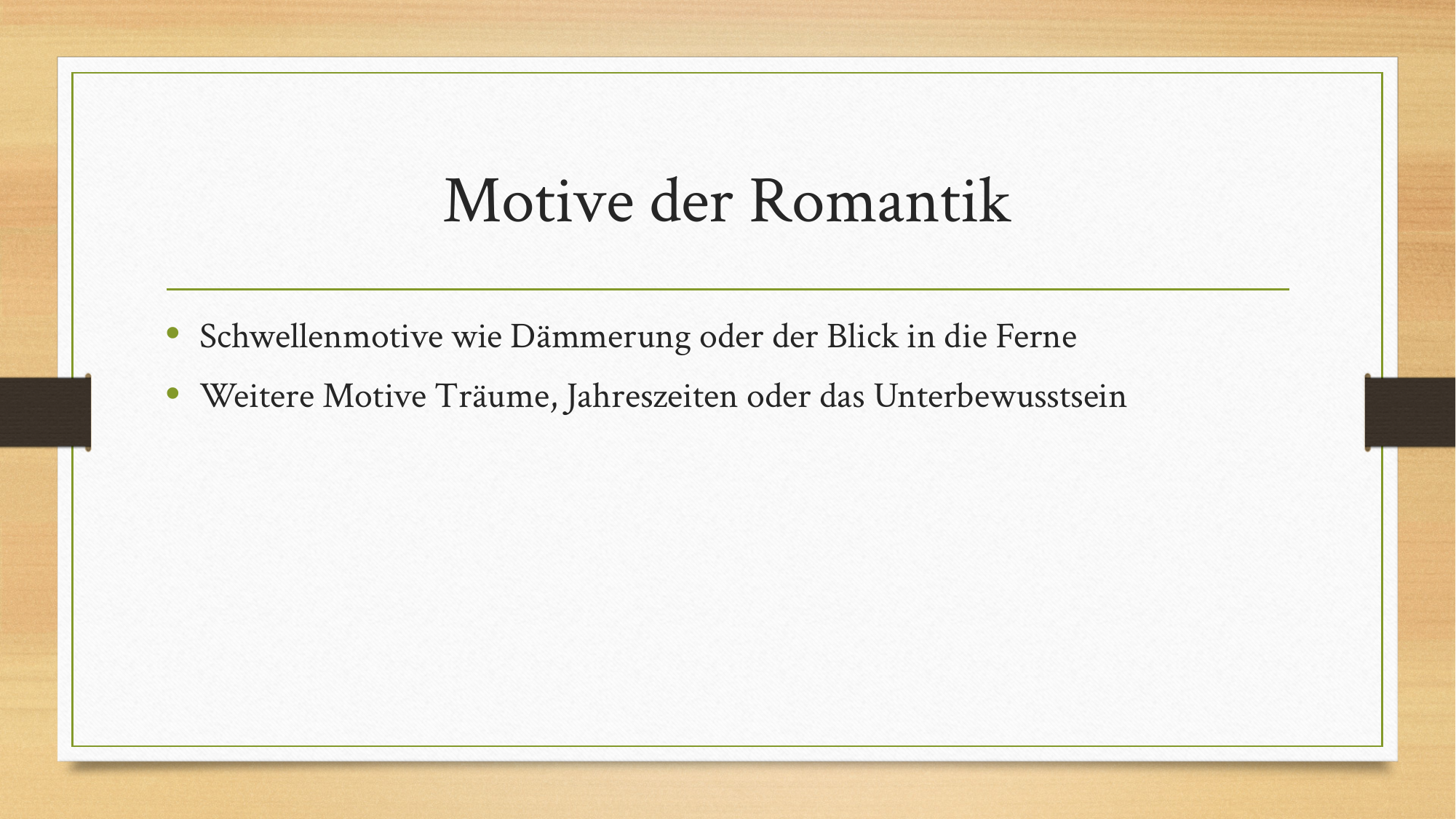

# Motive der Romantik
Schwellenmotive wie Dämmerung oder der Blick in die Ferne
Weitere Motive Träume, Jahreszeiten oder das Unterbewusstsein